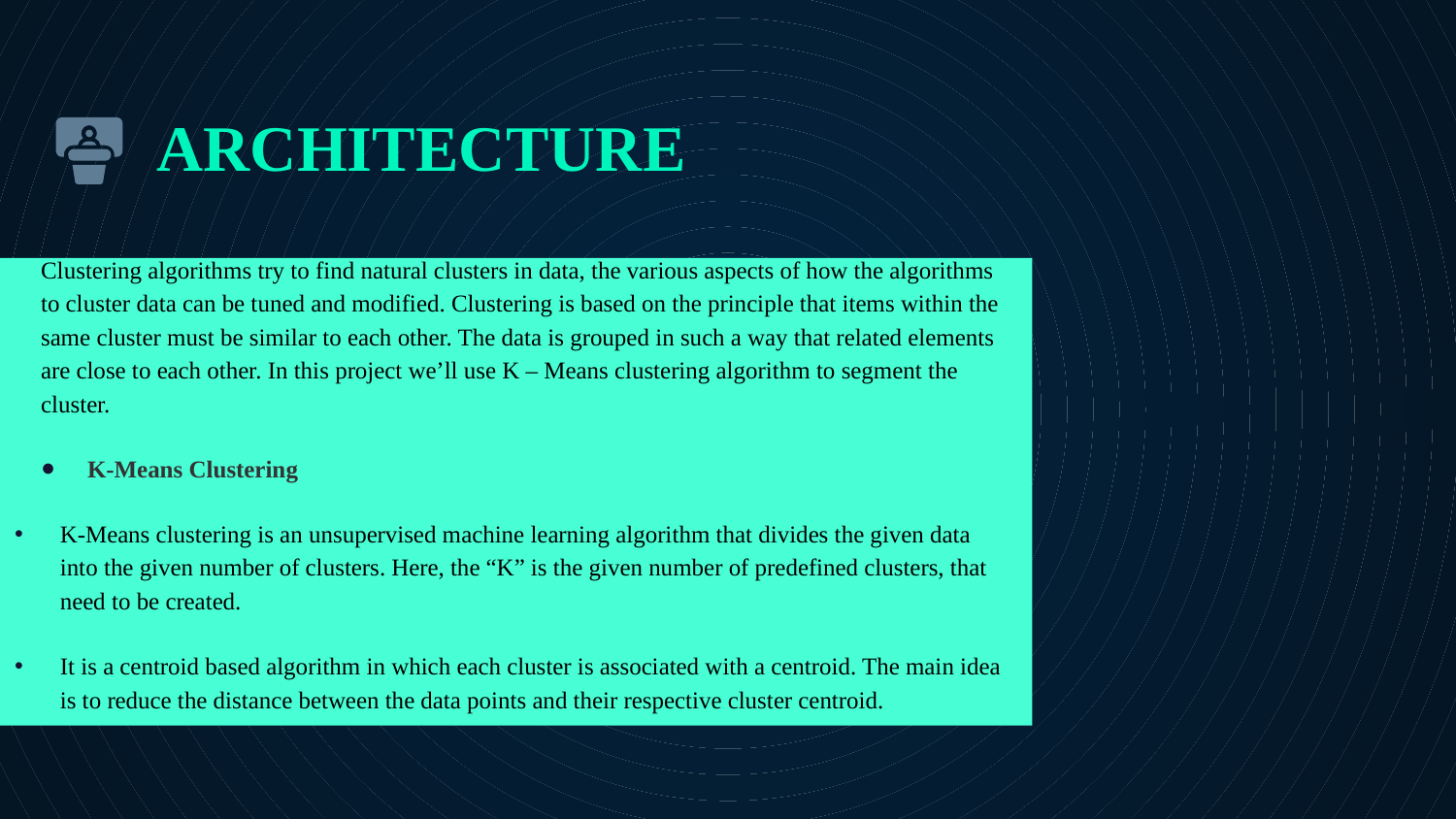

# ARCHITECTURE

Clustering algorithms try to find natural clusters in data, the various aspects of how the algorithms to cluster data can be tuned and modified. Clustering is based on the principle that items within the same cluster must be similar to each other. The data is grouped in such a way that related elements are close to each other. In this project we’ll use K – Means clustering algorithm to segment the cluster.
K-Means Clustering
K-Means clustering is an unsupervised machine learning algorithm that divides the given data into the given number of clusters. Here, the “K” is the given number of predefined clusters, that need to be created.
It is a centroid based algorithm in which each cluster is associated with a centroid. The main idea is to reduce the distance between the data points and their respective cluster centroid.